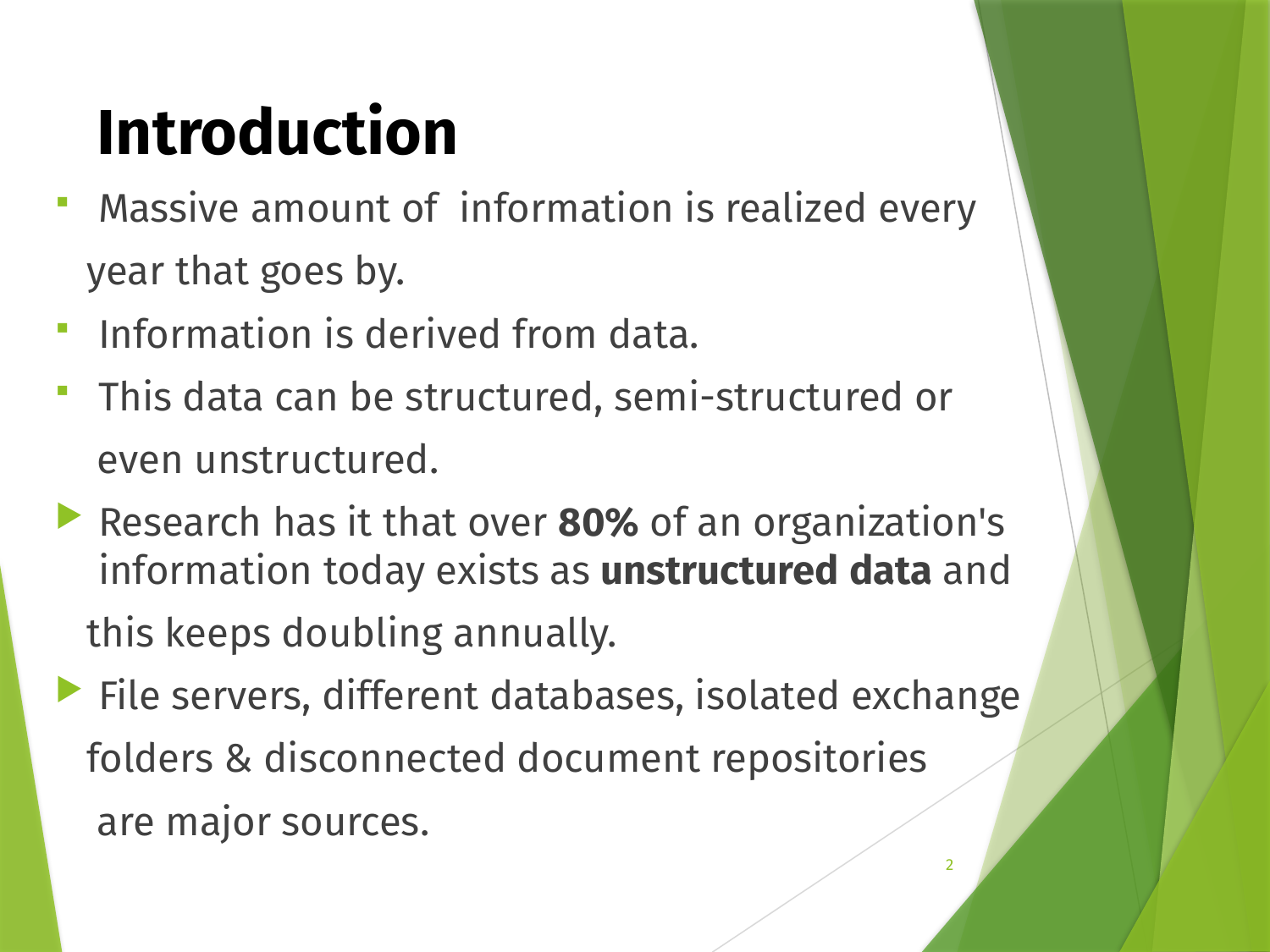

# Introduction
Massive amount of  information is realized every
   year that goes by.
Information is derived from data.
This data can be structured, semi-structured or
    even unstructured.
Research has it that over 80% of an organization's information today exists as unstructured data and
   this keeps doubling annually.
File servers, different databases, isolated exchange
   folders & disconnected document repositories
    are major sources.

2